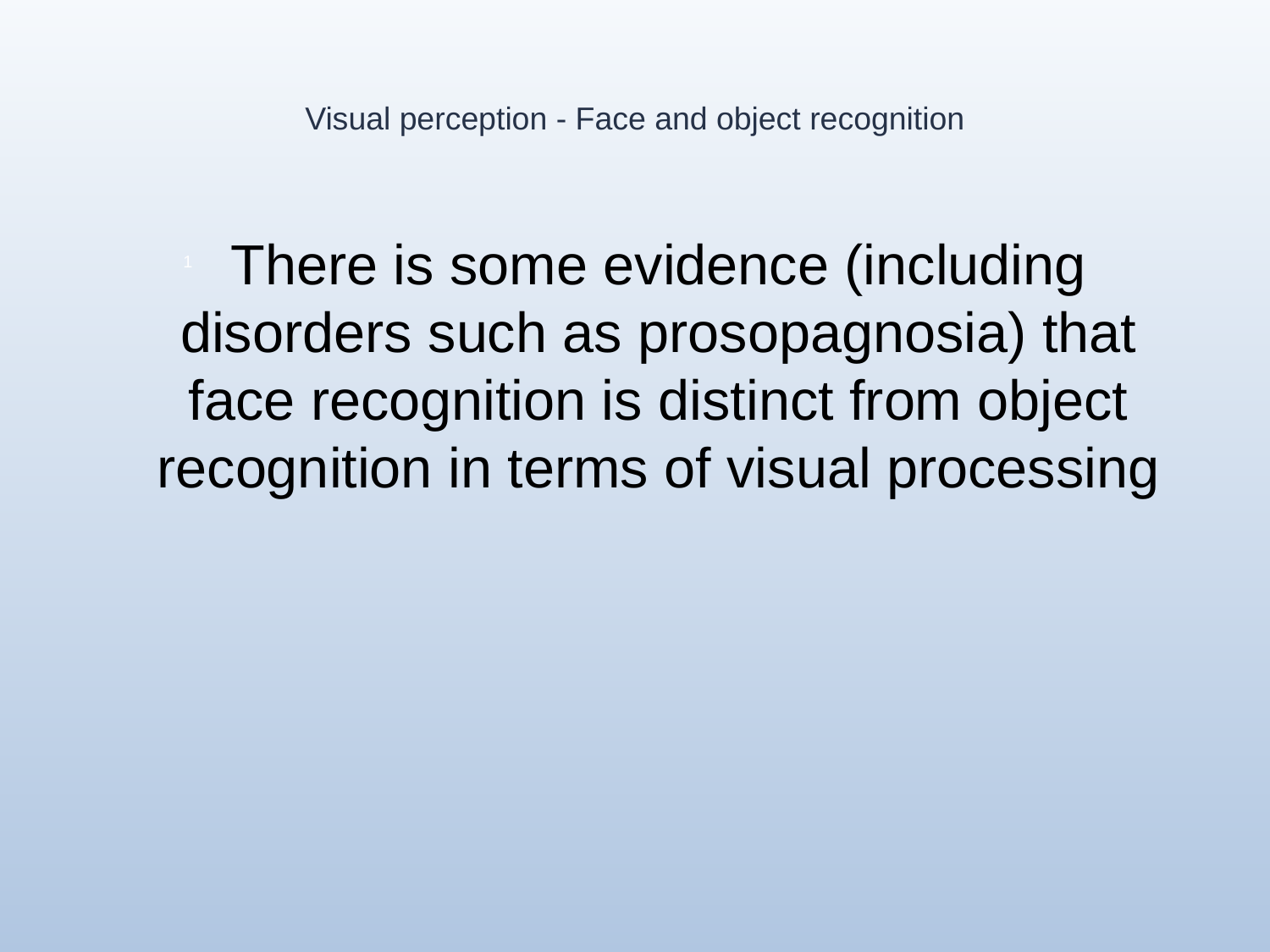

# Visual perception - Face and object recognition
There is some evidence (including disorders such as prosopagnosia) that face recognition is distinct from object recognition in terms of visual processing